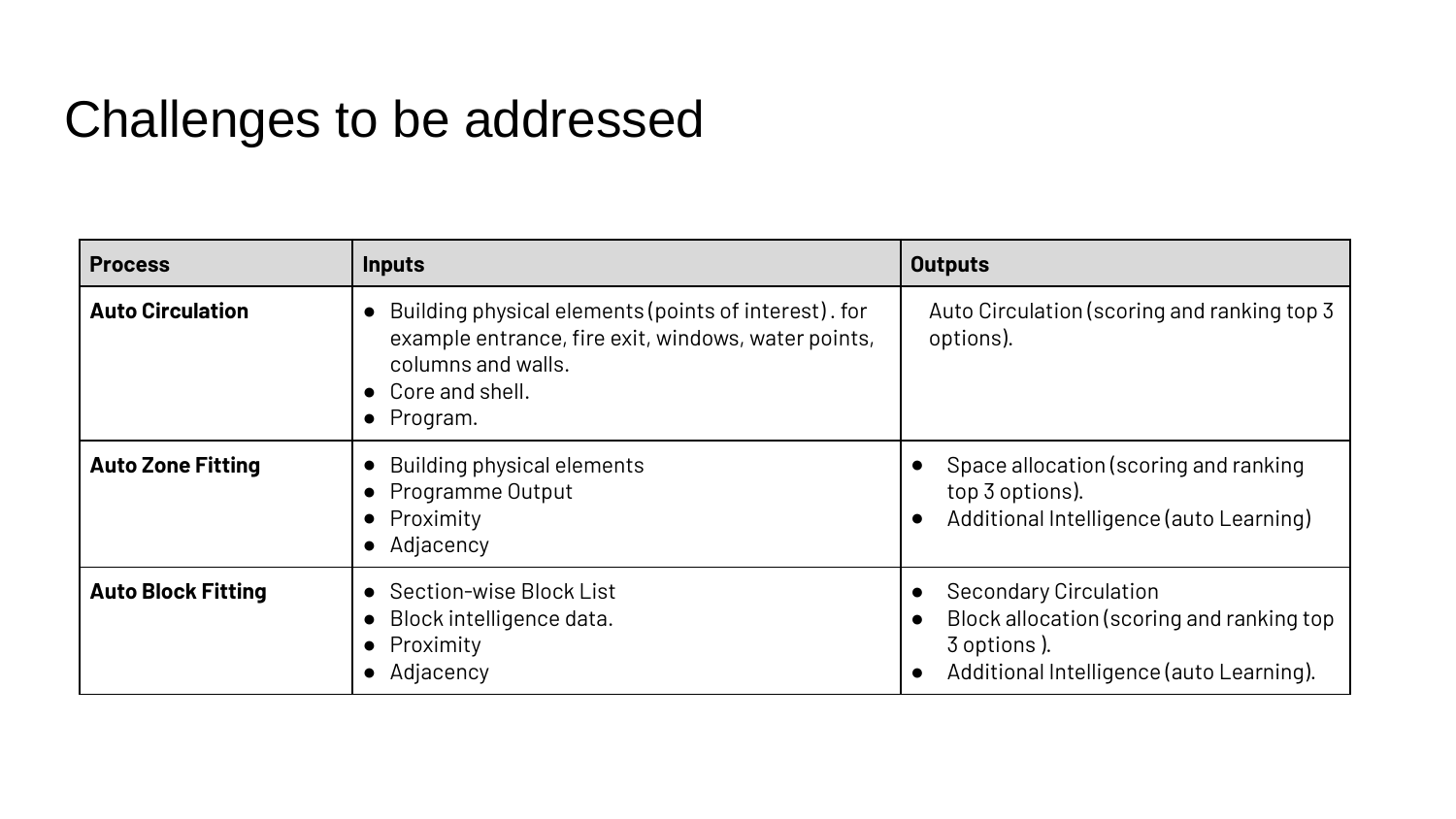

# Challenges to be addressed
| Process | Inputs | Outputs |
| --- | --- | --- |
| Auto Circulation | Building physical elements (points of interest) . for example entrance, fire exit, windows, water points, columns and walls. Core and shell. Program. | Auto Circulation (scoring and ranking top 3 options). |
| Auto Zone Fitting | Building physical elements Programme Output Proximity Adjacency | Space allocation (scoring and ranking top 3 options). Additional Intelligence (auto Learning) |
| Auto Block Fitting | Section-wise Block List Block intelligence data. Proximity Adjacency | Secondary Circulation Block allocation (scoring and ranking top 3 options ). Additional Intelligence (auto Learning). |